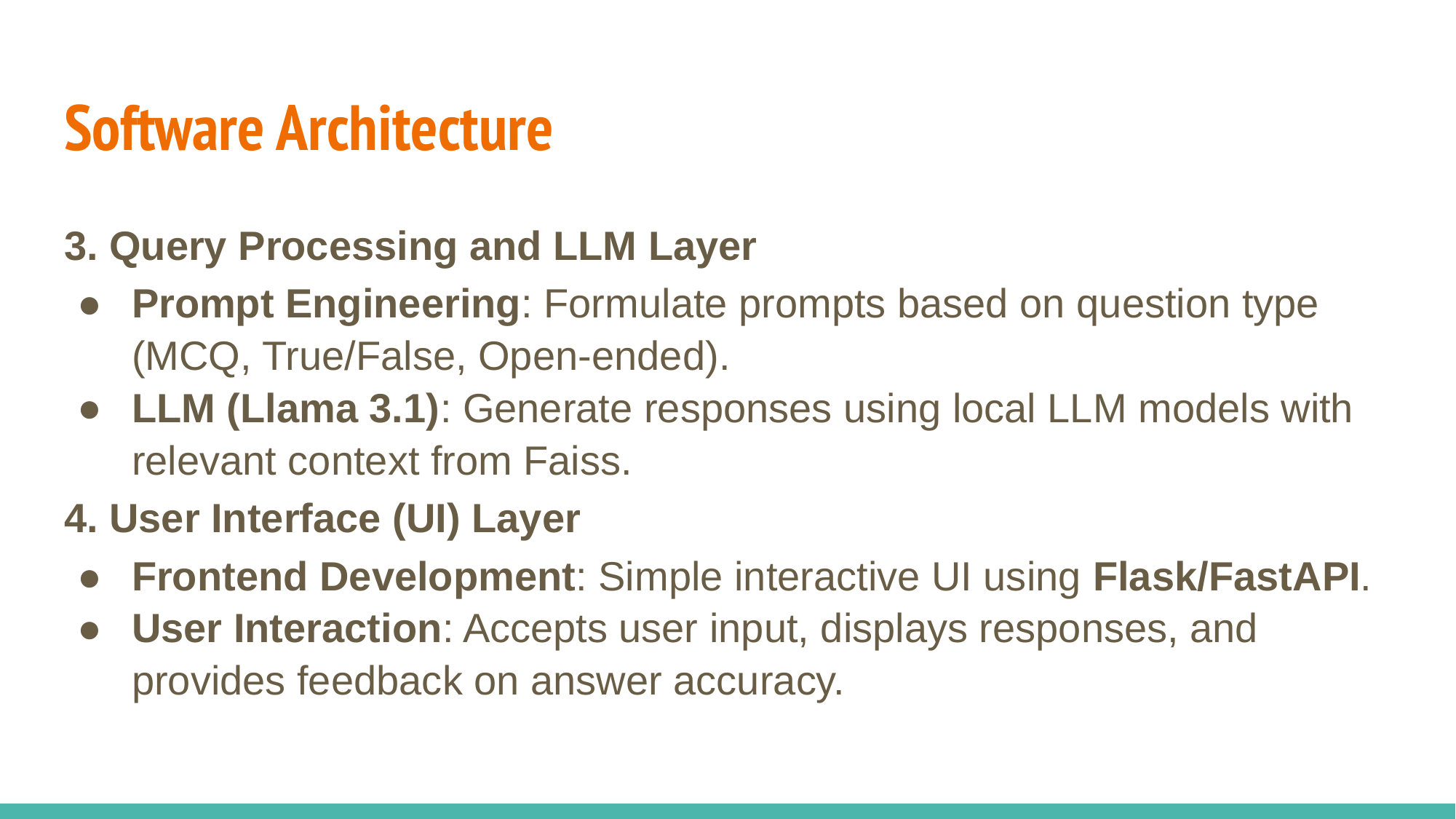

# Software Architecture
3. Query Processing and LLM Layer
Prompt Engineering: Formulate prompts based on question type (MCQ, True/False, Open-ended).
LLM (Llama 3.1): Generate responses using local LLM models with relevant context from Faiss.
4. User Interface (UI) Layer
Frontend Development: Simple interactive UI using Flask/FastAPI.
User Interaction: Accepts user input, displays responses, and provides feedback on answer accuracy.